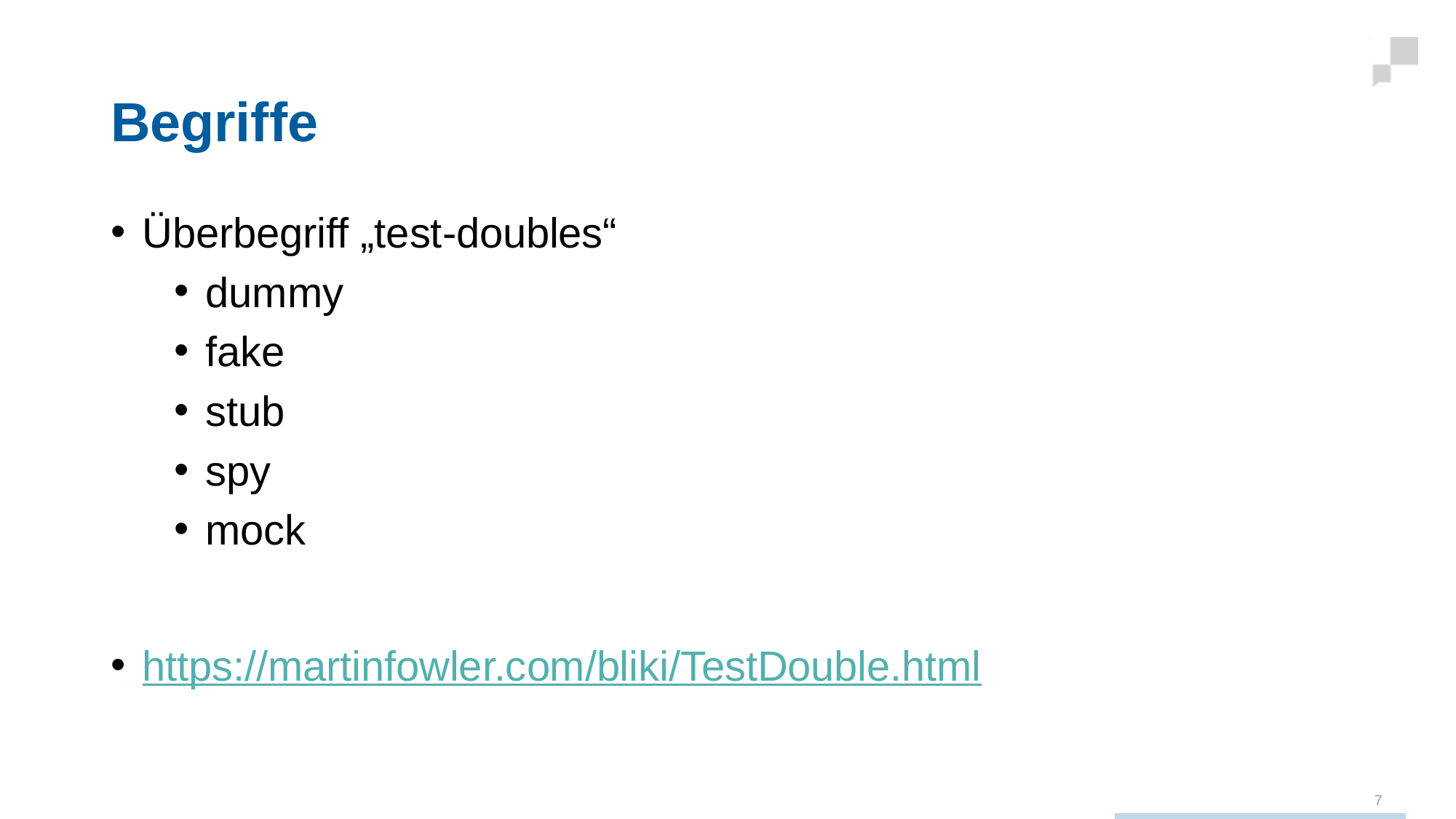

# Begriffe
Überbegriff „test-doubles“
dummy
fake
stub
spy
mock

https://martinfowler.com/bliki/TestDouble.html